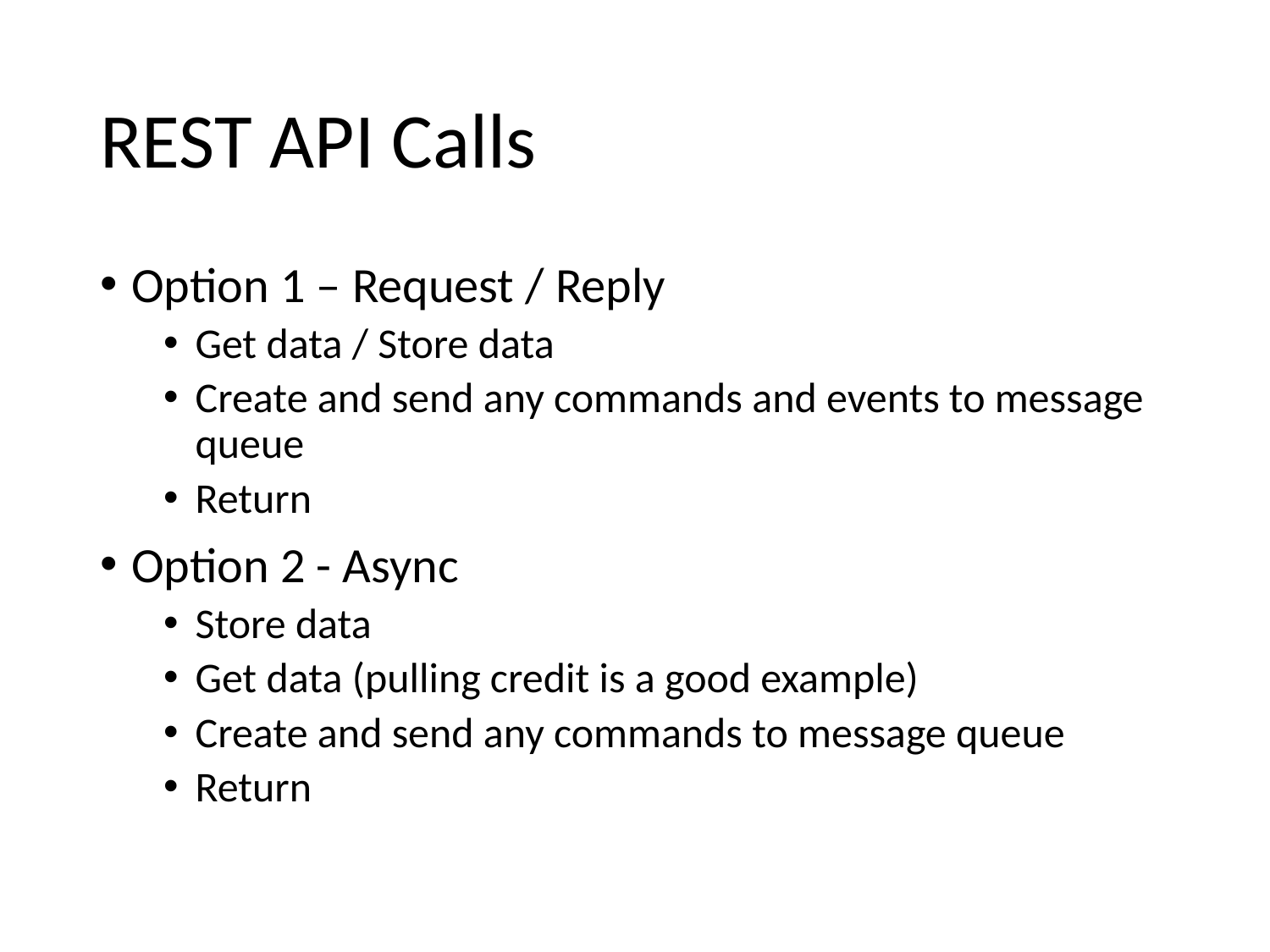

# REST API Calls
Option 1 – Request / Reply
Get data / Store data
Create and send any commands and events to message queue
Return
Option 2 - Async
Store data
Get data (pulling credit is a good example)
Create and send any commands to message queue
Return